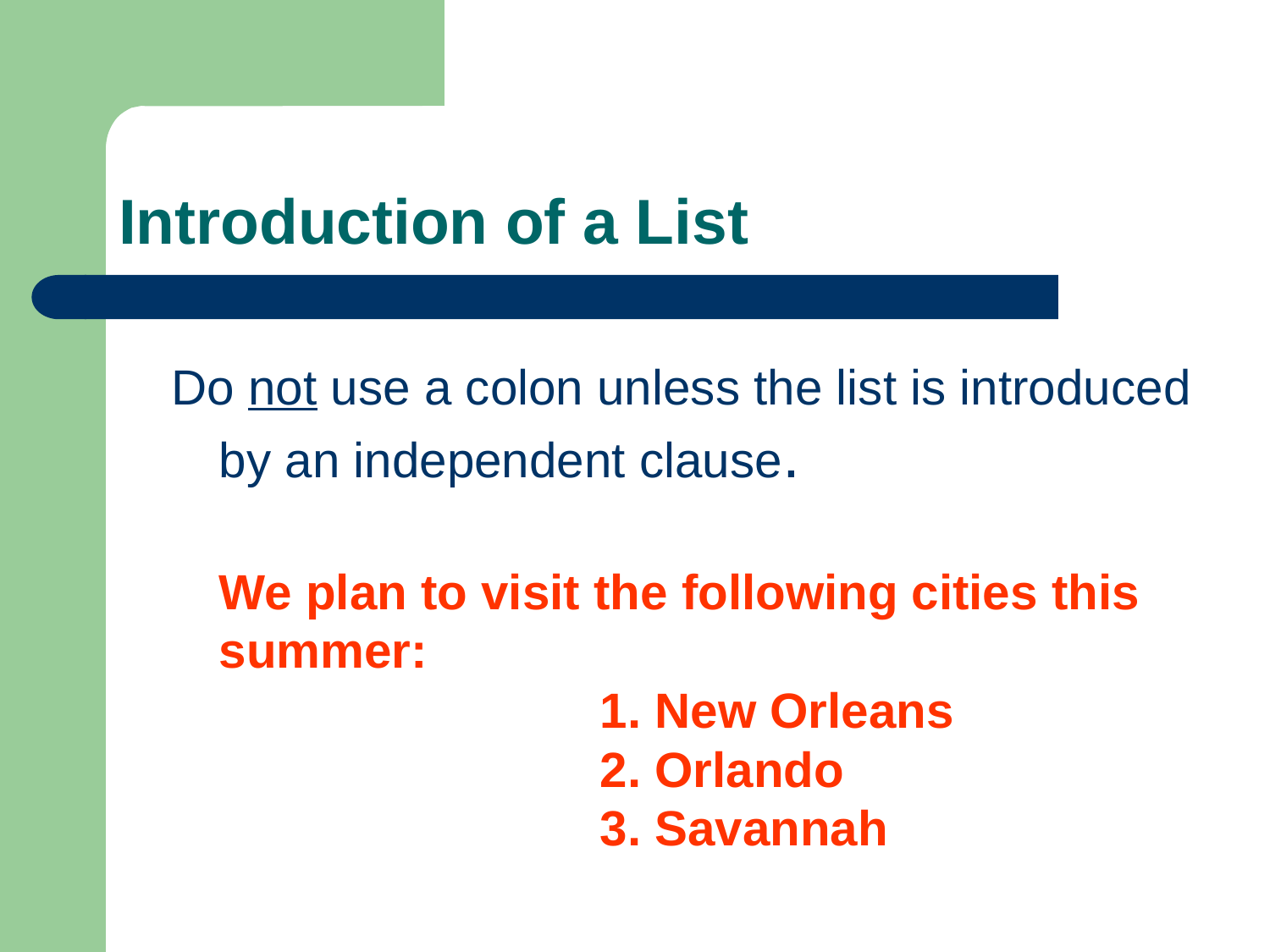

# Introduction of a List
Do not use a colon unless the list is introduced by an independent clause.

	We plan to visit the following cities this summer:
				1. New Orleans
				2. Orlando
				3. Savannah